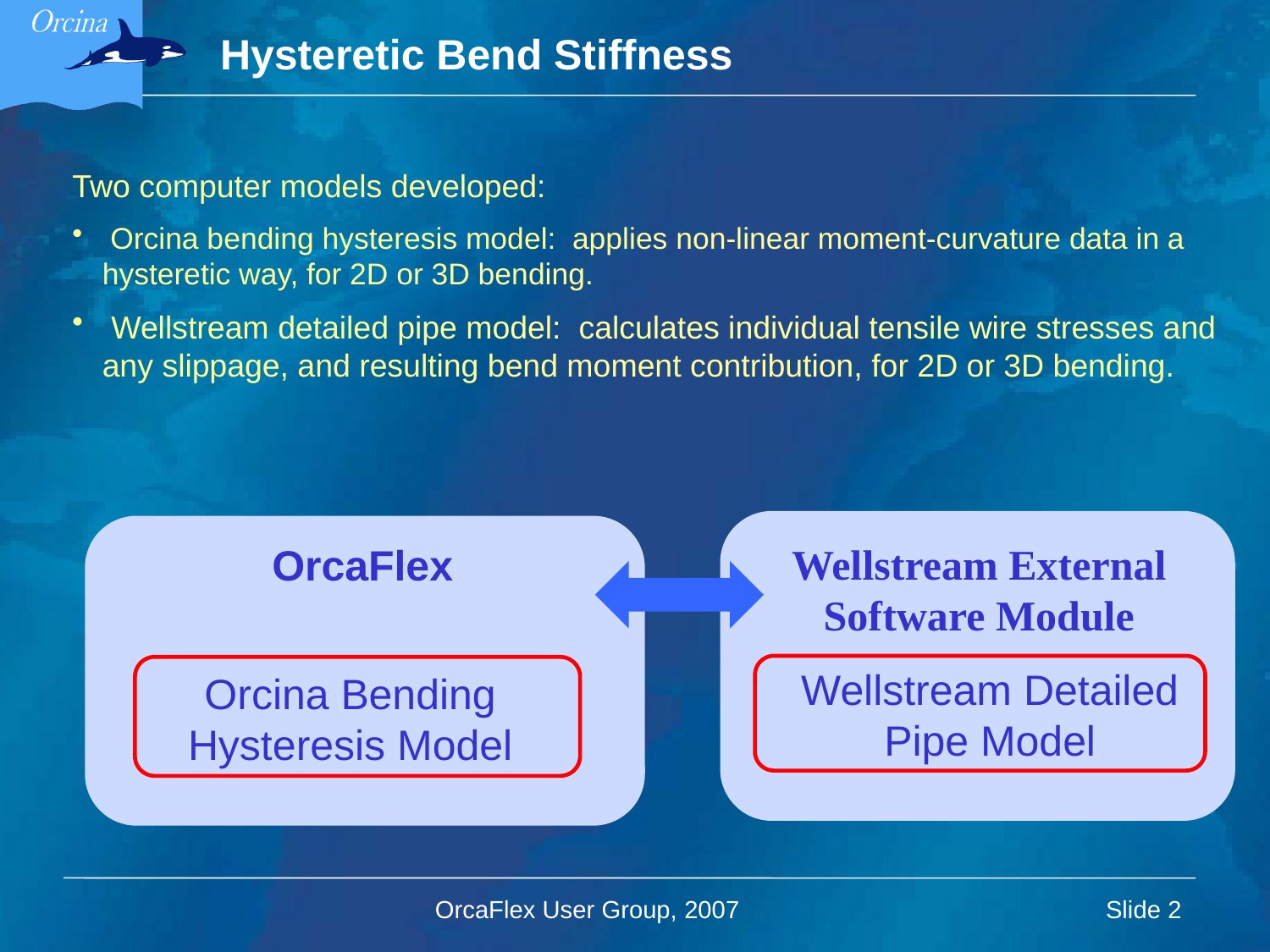

Two computer models developed:
 Orcina bending hysteresis model:  applies non-linear moment-curvature data in a hysteretic way, for 2D or 3D bending.
 Wellstream detailed pipe model:  calculates individual tensile wire stresses and any slippage, and resulting bend moment contribution, for 2D or 3D bending.

Wellstream External Software Module
OrcaFlex

Wellstream Detailed
Pipe Model

Orcina Bending Hysteresis Model